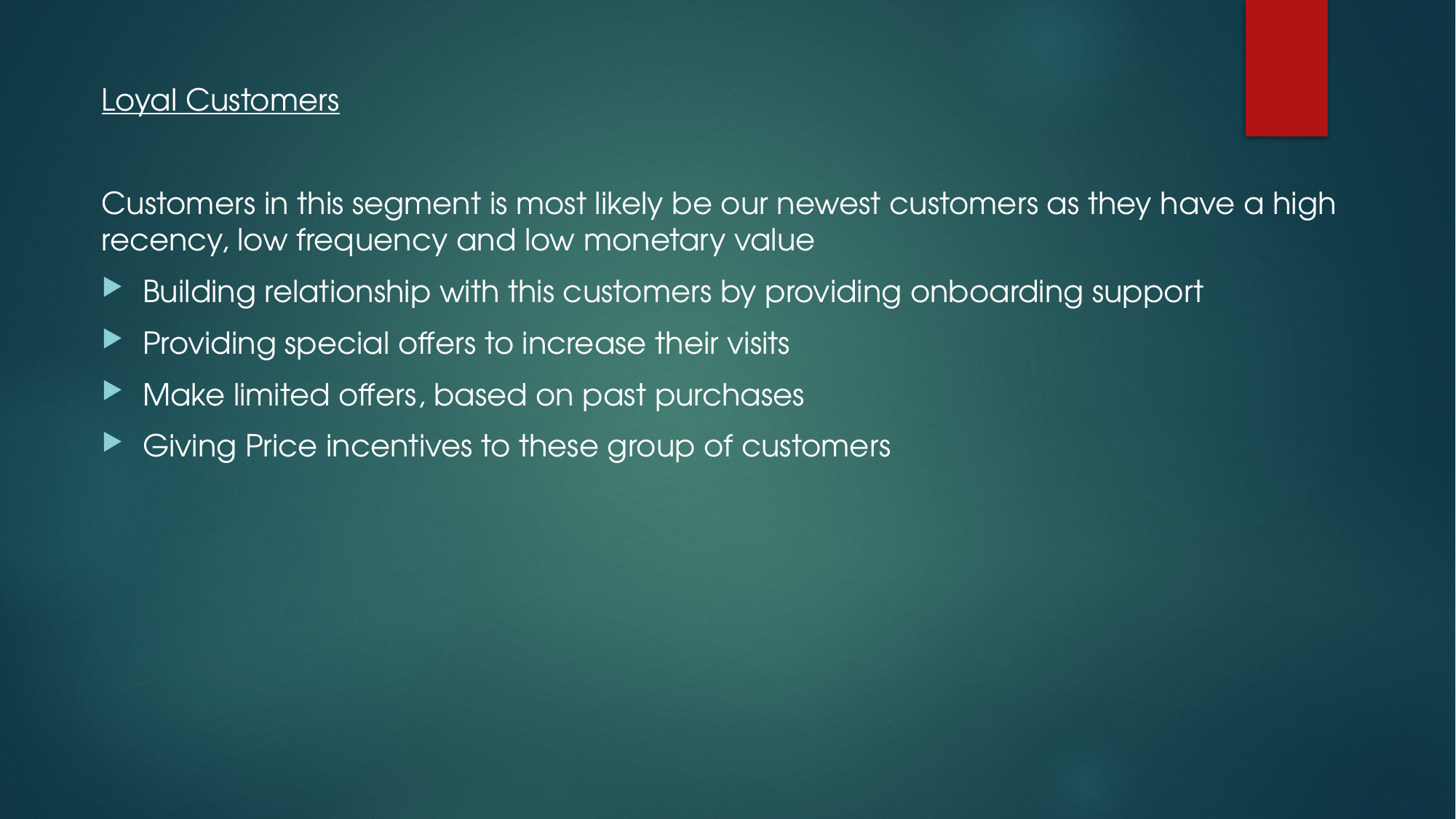

Loyal Customers

Customers in this segment is most likely be our newest customers as they have a high recency, low frequency and low monetary value
Building relationship with this customers by providing onboarding support
Providing special offers to increase their visits
Make limited offers, based on past purchases
Giving Price incentives to these group of customers